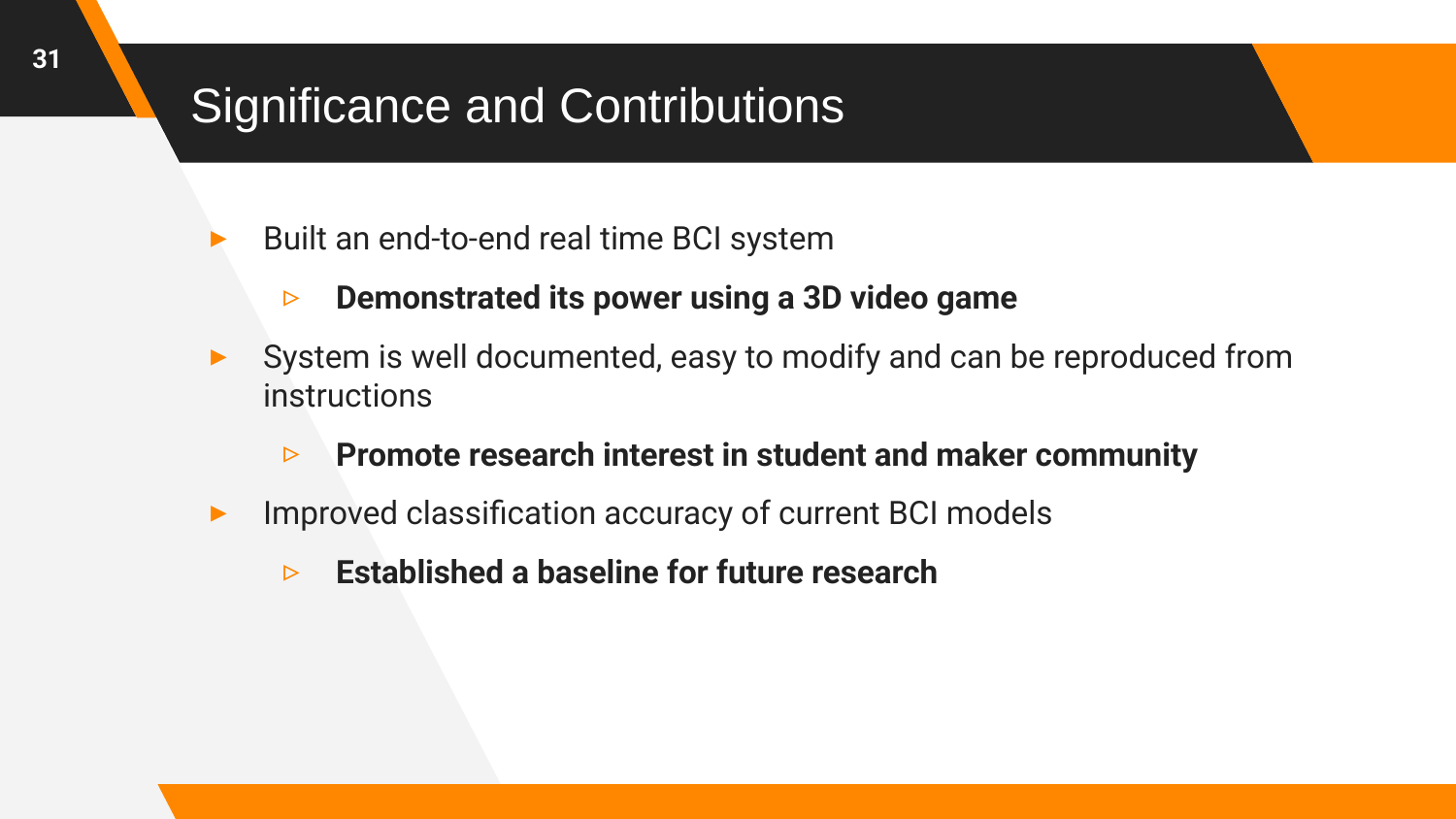

31
# Significance and Contributions
Built an end-to-end real time BCI system
Demonstrated its power using a 3D video game
System is well documented, easy to modify and can be reproduced from instructions
Promote research interest in student and maker community
Improved classification accuracy of current BCI models
Established a baseline for future research